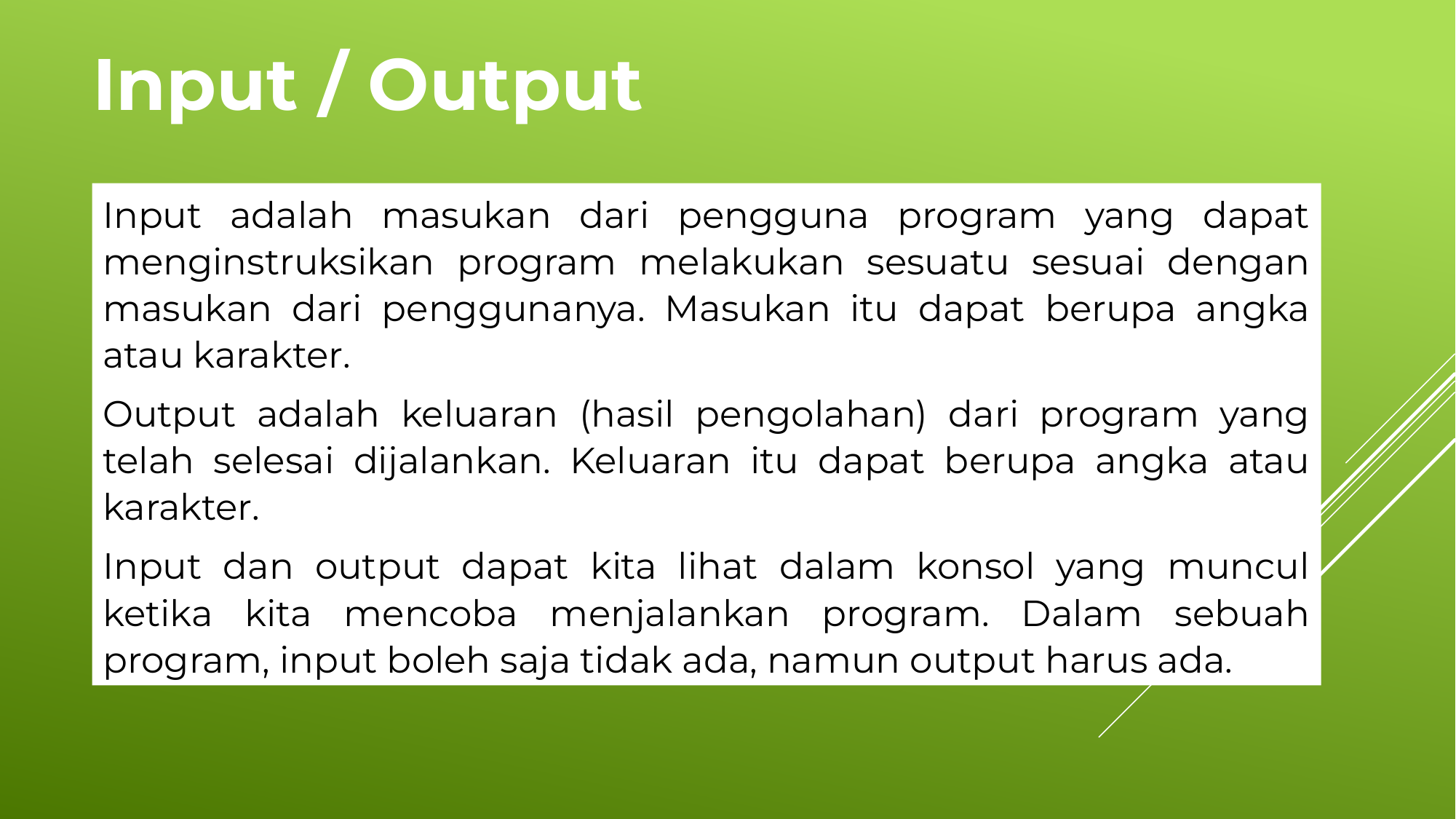

Input / Output
Input adalah masukan dari pengguna program yang dapat menginstruksikan program melakukan sesuatu sesuai dengan masukan dari penggunanya. Masukan itu dapat berupa angka atau karakter.
Output adalah keluaran (hasil pengolahan) dari program yang telah selesai dijalankan. Keluaran itu dapat berupa angka atau karakter.
Input dan output dapat kita lihat dalam konsol yang muncul ketika kita mencoba menjalankan program. Dalam sebuah program, input boleh saja tidak ada, namun output harus ada.